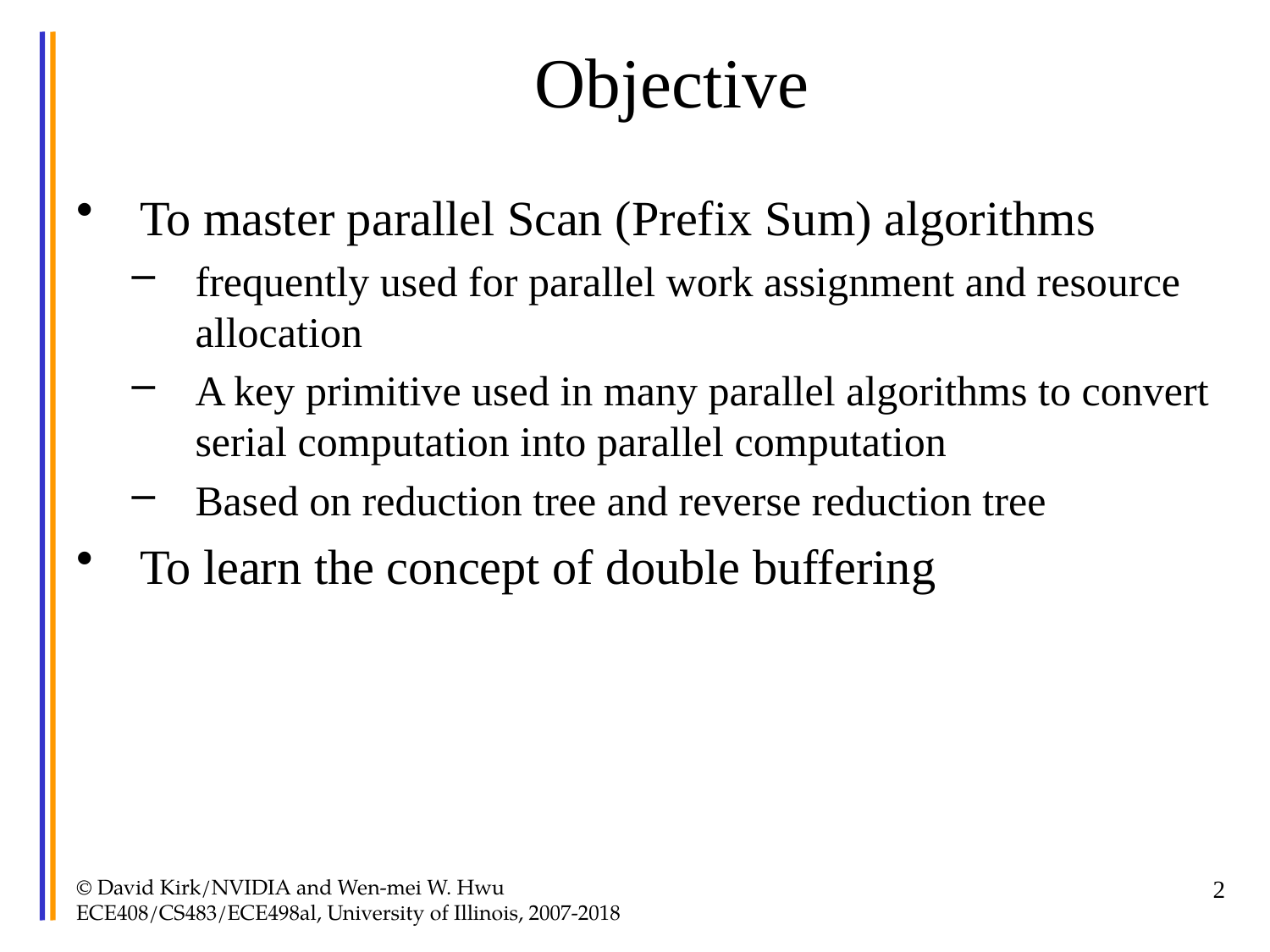

# Objective
To master parallel Scan (Prefix Sum) algorithms
frequently used for parallel work assignment and resource allocation
A key primitive used in many parallel algorithms to convert serial computation into parallel computation
Based on reduction tree and reverse reduction tree
To learn the concept of double buffering

© David Kirk/NVIDIA and Wen-mei W. Hwu  ECE408/CS483/ECE498al, University of Illinois, 2007-2018
2